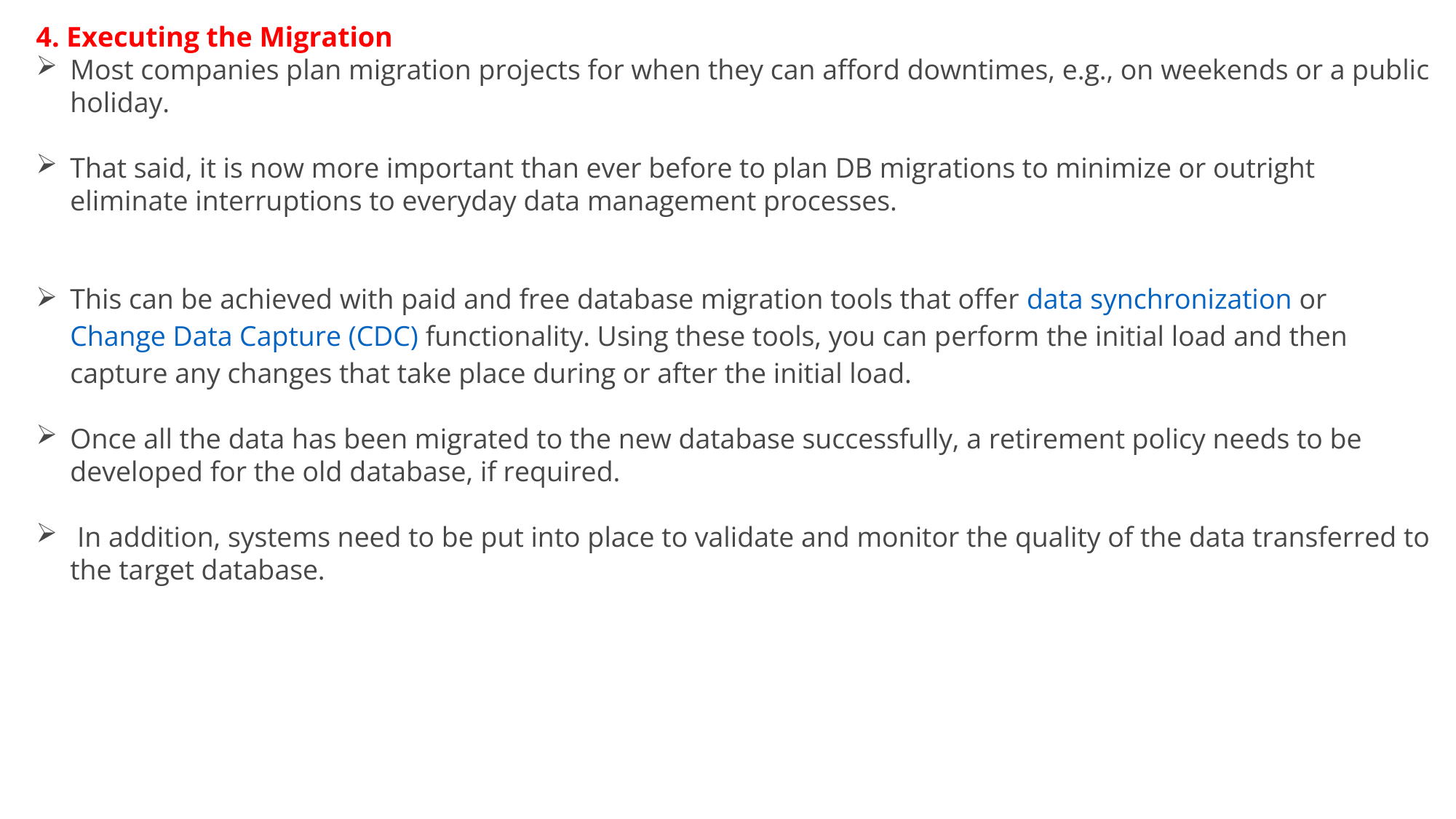

4. Executing the Migration
Most companies plan migration projects for when they can afford downtimes, e.g., on weekends or a public holiday.

That said, it is now more important than ever before to plan DB migrations to minimize or outright eliminate interruptions to everyday data management processes.

This can be achieved with paid and free database migration tools that offer data synchronization or Change Data Capture (CDC) functionality. Using these tools, you can perform the initial load and then capture any changes that take place during or after the initial load.

Once all the data has been migrated to the new database successfully, a retirement policy needs to be developed for the old database, if required.

 In addition, systems need to be put into place to validate and monitor the quality of the data transferred to the target database.